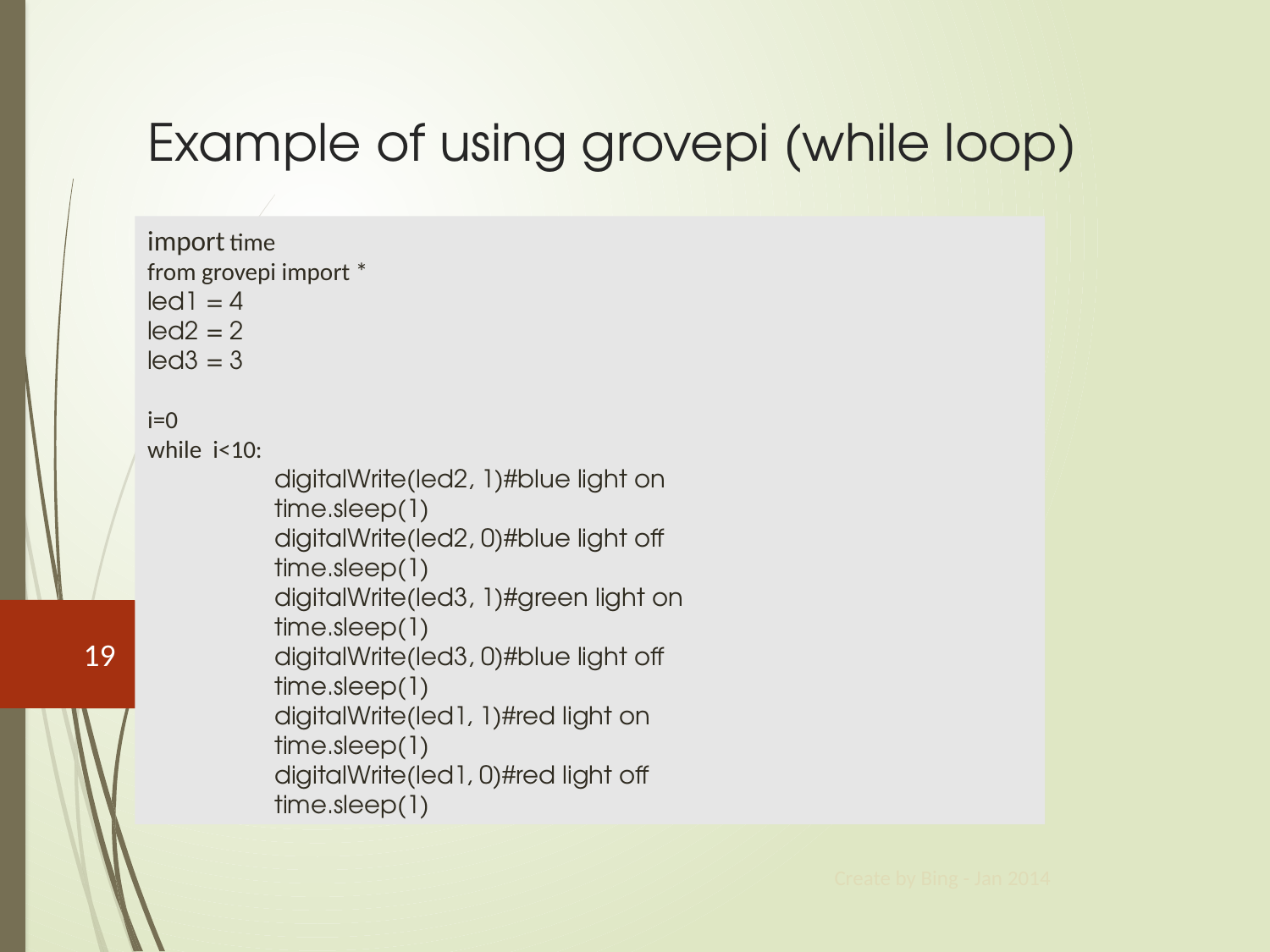

# Example of using grovepi (while loop)
import time
from grovepi import *
led1 = 4
led2 = 2
led3 = 3

i=0
while  i<10:
	digitalWrite(led2, 1)#blue light on
	time.sleep(1)
	digitalWrite(led2, 0)#blue light off
	time.sleep(1)
	digitalWrite(led3, 1)#green light on
	time.sleep(1)
	digitalWrite(led3, 0)#blue light off
	time.sleep(1)
	digitalWrite(led1, 1)#red light on
	time.sleep(1)
	digitalWrite(led1, 0)#red light off
	time.sleep(1)
19
Create by Bing - Jan 2014